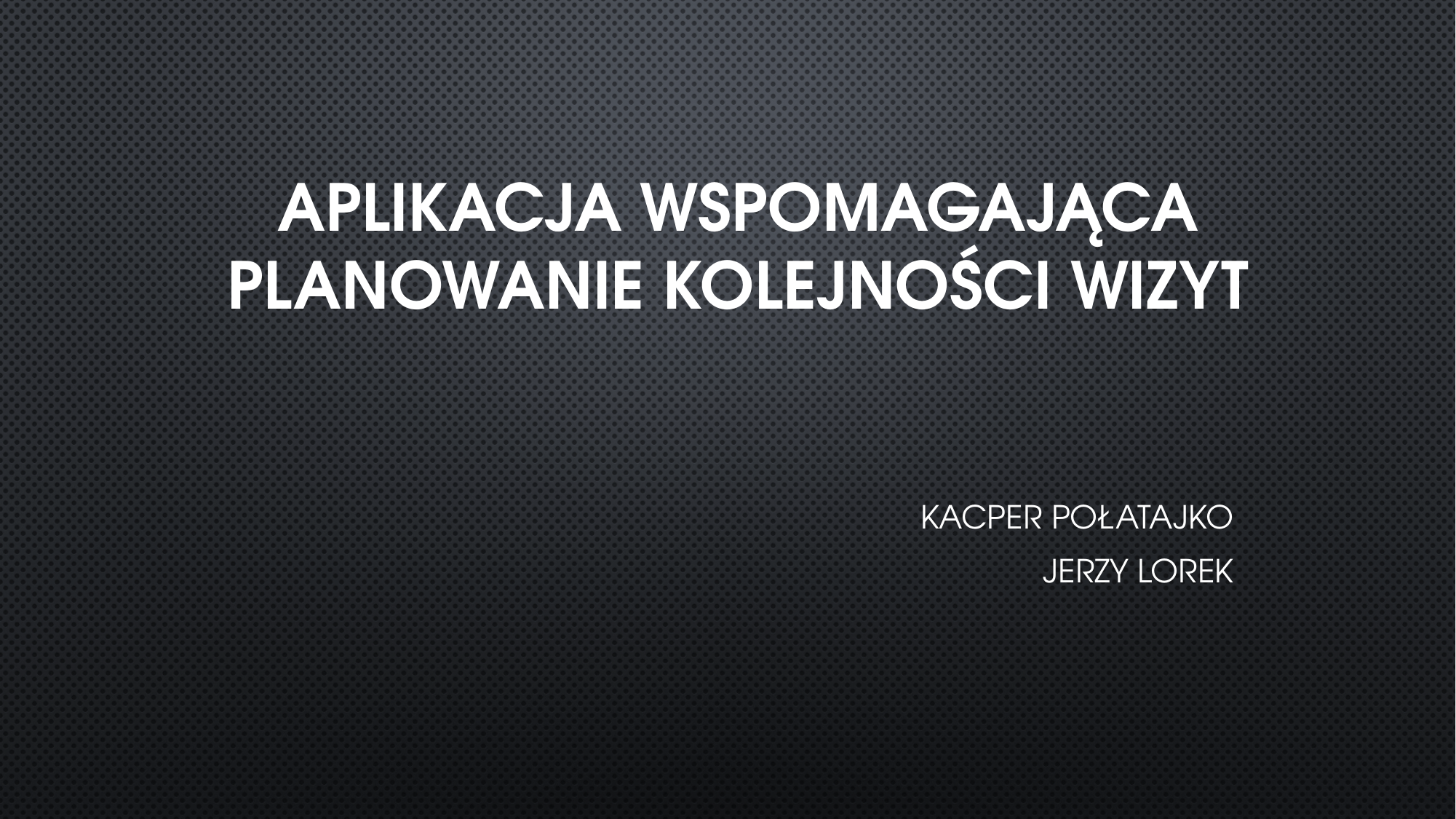

# Aplikacja wspomagająca planowanie kolejności wizyt
Kacper Połatajko
Jerzy Lorek